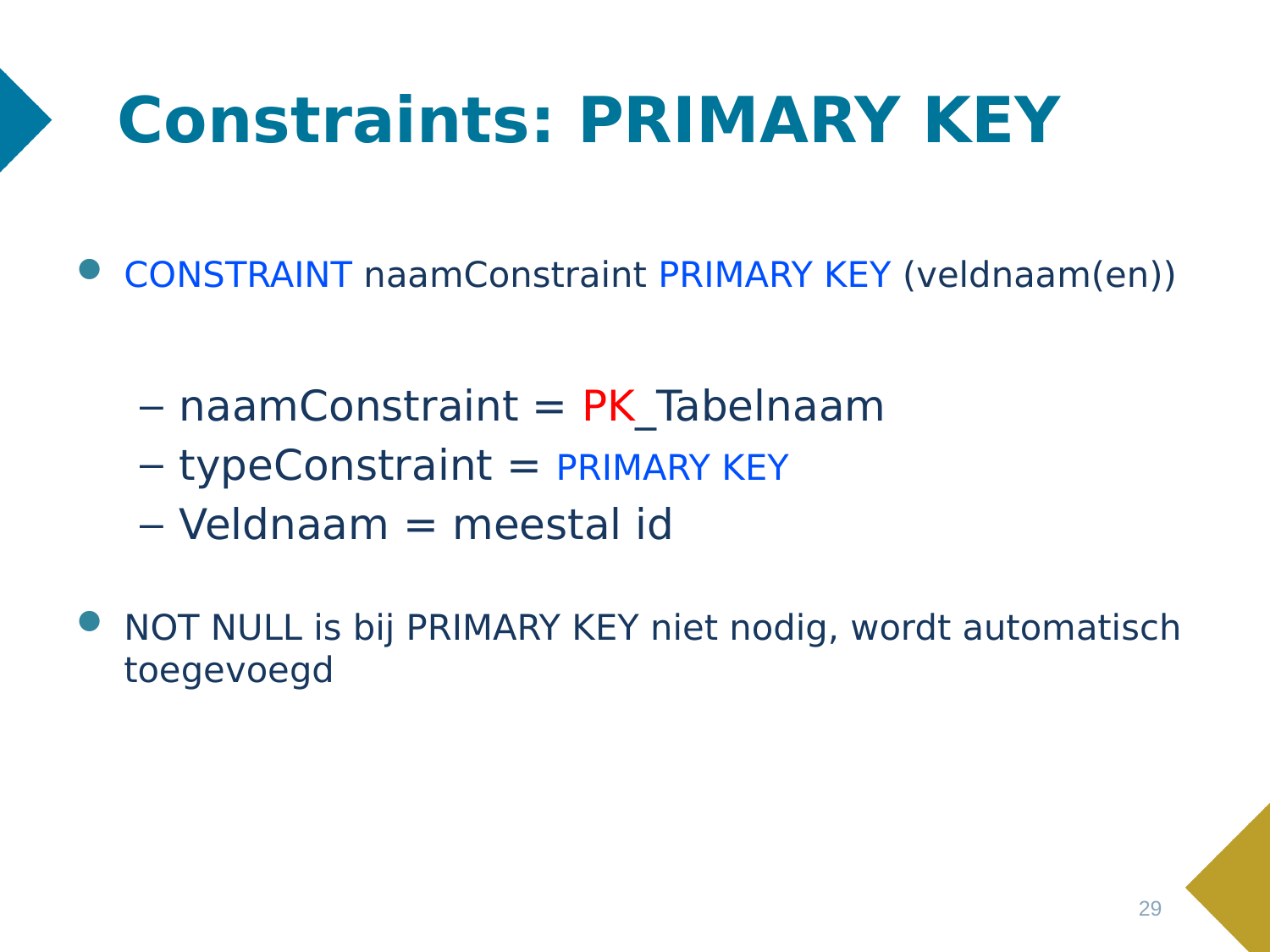

# Constraints: PRIMARY KEY
CONSTRAINT naamConstraint PRIMARY KEY (veldnaam(en))

naamConstraint = PK_Tabelnaam
typeConstraint = PRIMARY KEY
Veldnaam = meestal id

NOT NULL is bij PRIMARY KEY niet nodig, wordt automatisch toegevoegd

29